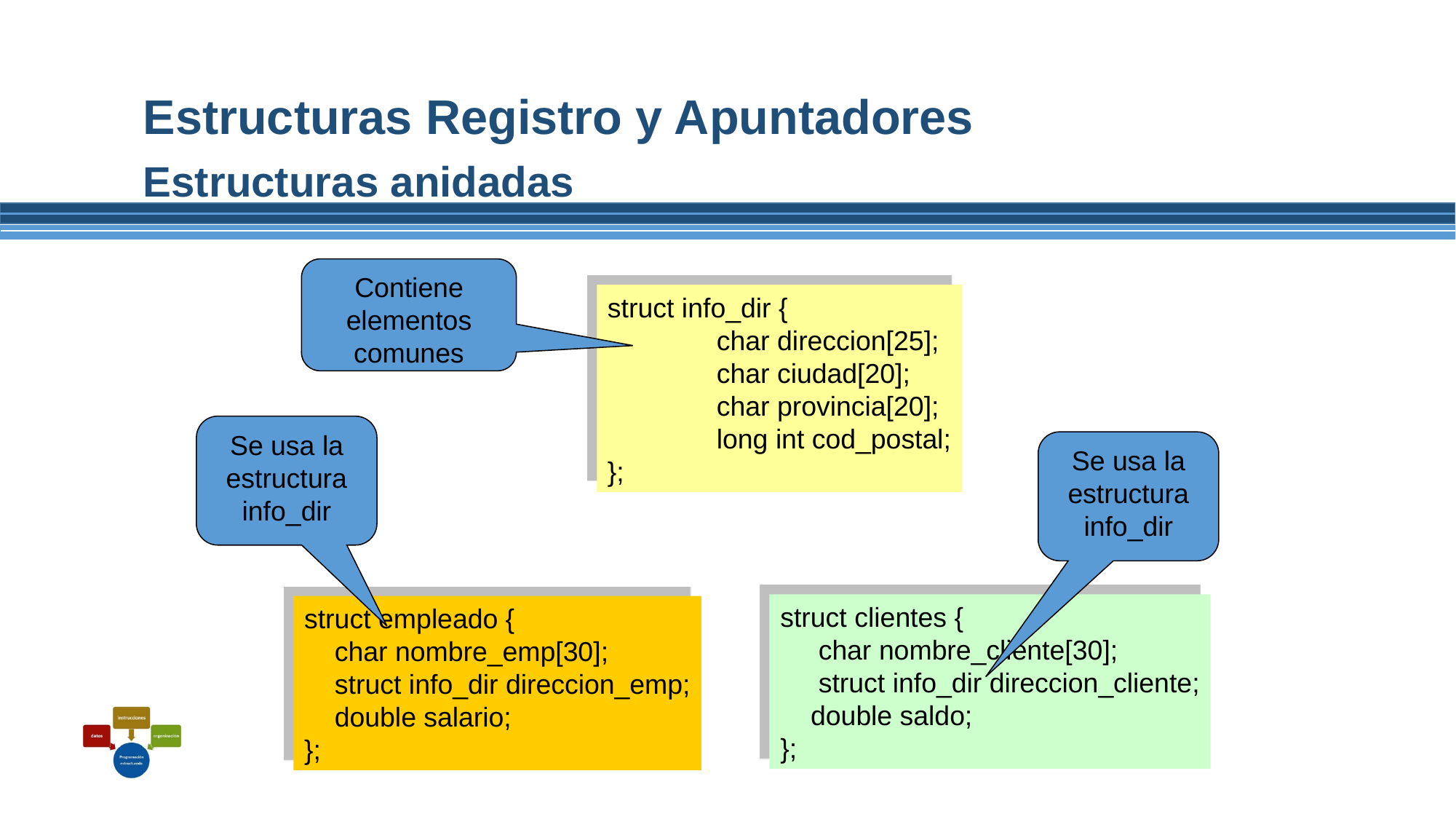

# Estructuras Registro y Apuntadores
Estructuras anidadas
Contiene elementos comunes
struct info_dir {
	char direccion[25];
	char ciudad[20];
	char provincia[20];
	long int cod_postal;
};
Se usa la estructura info_dir
Se usa la estructura info_dir
struct clientes {
     char nombre_cliente[30];
     struct info_dir direccion_cliente;
    double saldo;
};
struct empleado {
    char nombre_emp[30];
    struct info_dir direccion_emp;
    double salario;
};